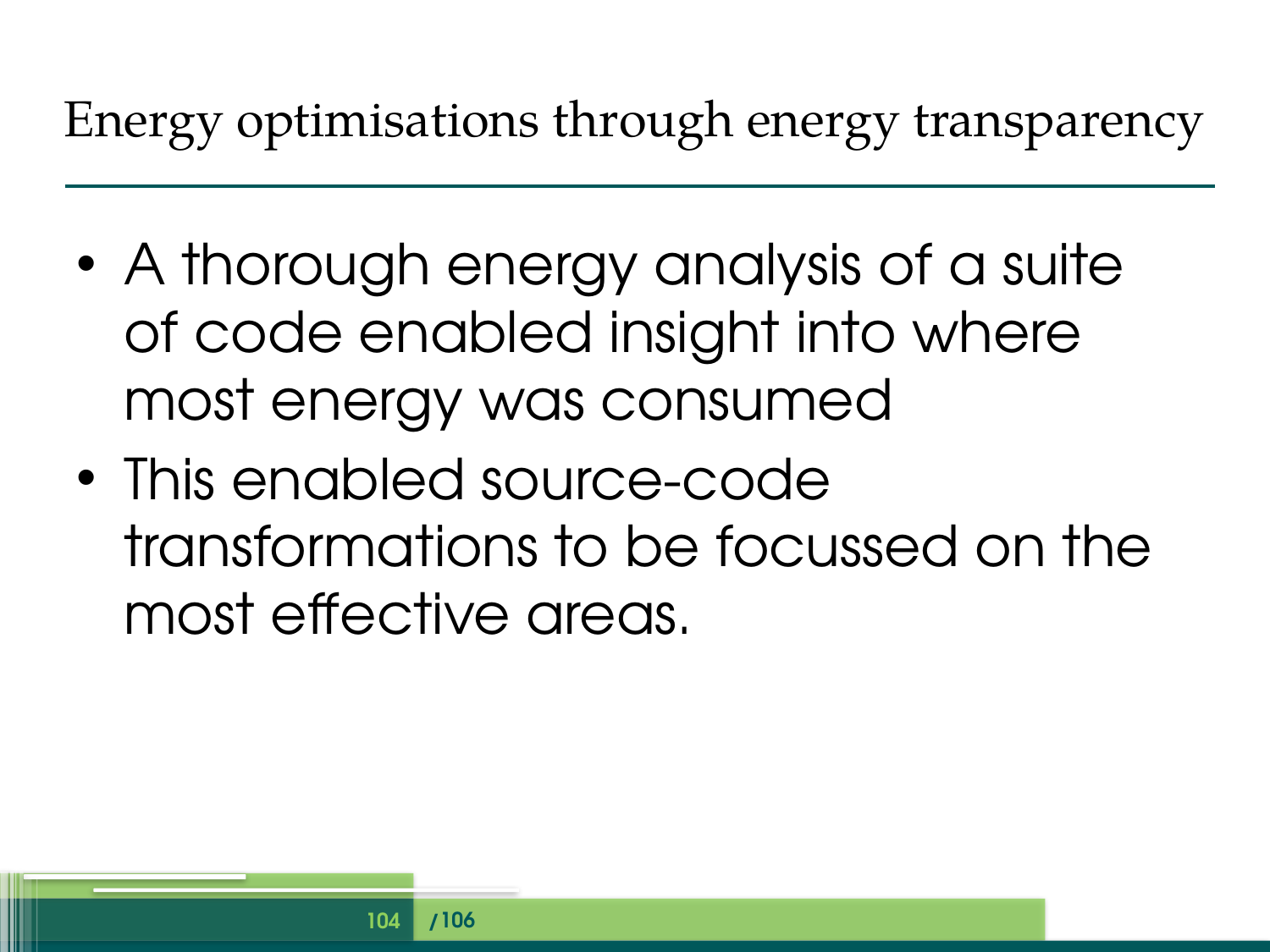

# Energy optimisations through energy transparency
A thorough energy analysis of a suite of code enabled insight into where most energy was consumed
This enabled source-code transformations to be focussed on the most effective areas.
/106
104